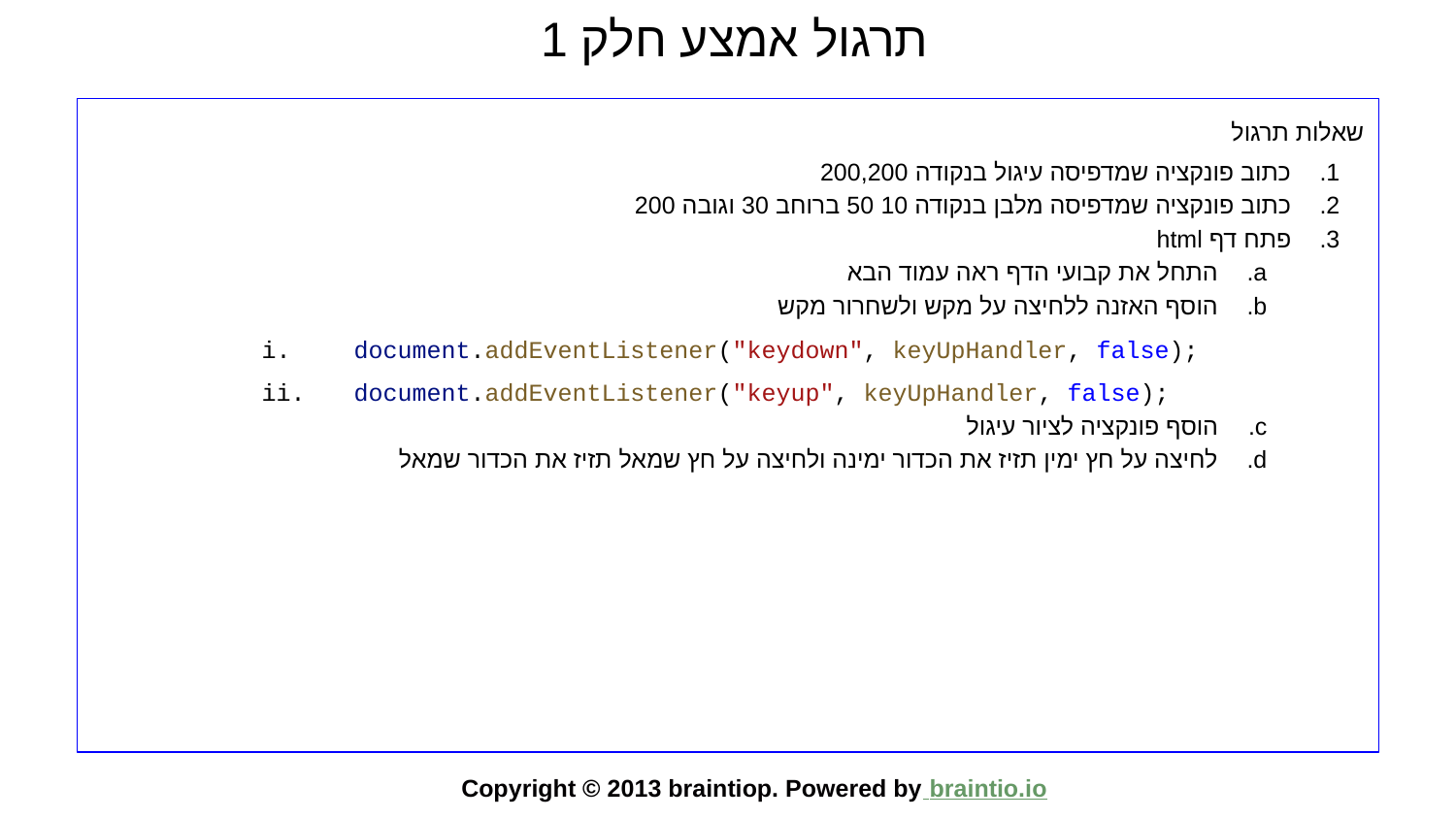

# תרגול אמצע חלק 1
שאלות תרגול
כתוב פונקציה שמדפיסה עיגול בנקודה 200,200
כתוב פונקציה שמדפיסה מלבן בנקודה 10 50 ברוחב 30 וגובה 200
פתח דף html
התחל את קבועי הדף ראה עמוד הבא
הוסף האזנה ללחיצה על מקש ולשחרור מקש
   document.addEventListener("keydown", keyUpHandler, false);
   document.addEventListener("keyup", keyUpHandler, false);
הוסף פונקציה לציור עיגול
לחיצה על חץ ימין תזיז את הכדור ימינה ולחיצה על חץ שמאל תזיז את הכדור שמאל

Copyright © 2013 braintiop. Powered by braintio.io